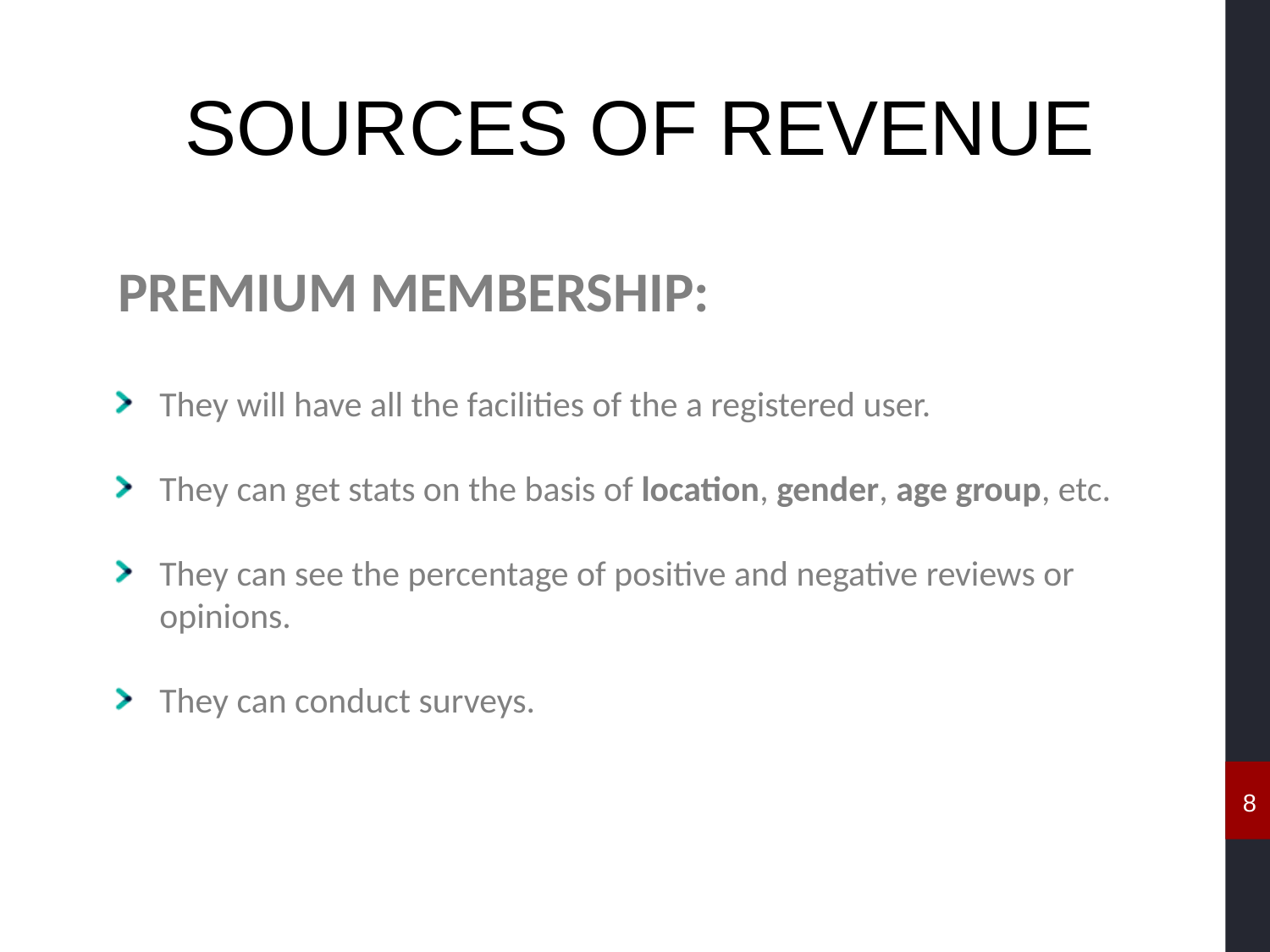

SOURCES OF REVENUE
PREMIUM MEMBERSHIP:

They will have all the facilities of the a registered user.

They can get stats on the basis of location, gender, age group, etc.

They can see the percentage of positive and negative reviews or opinions.

They can conduct surveys.
8